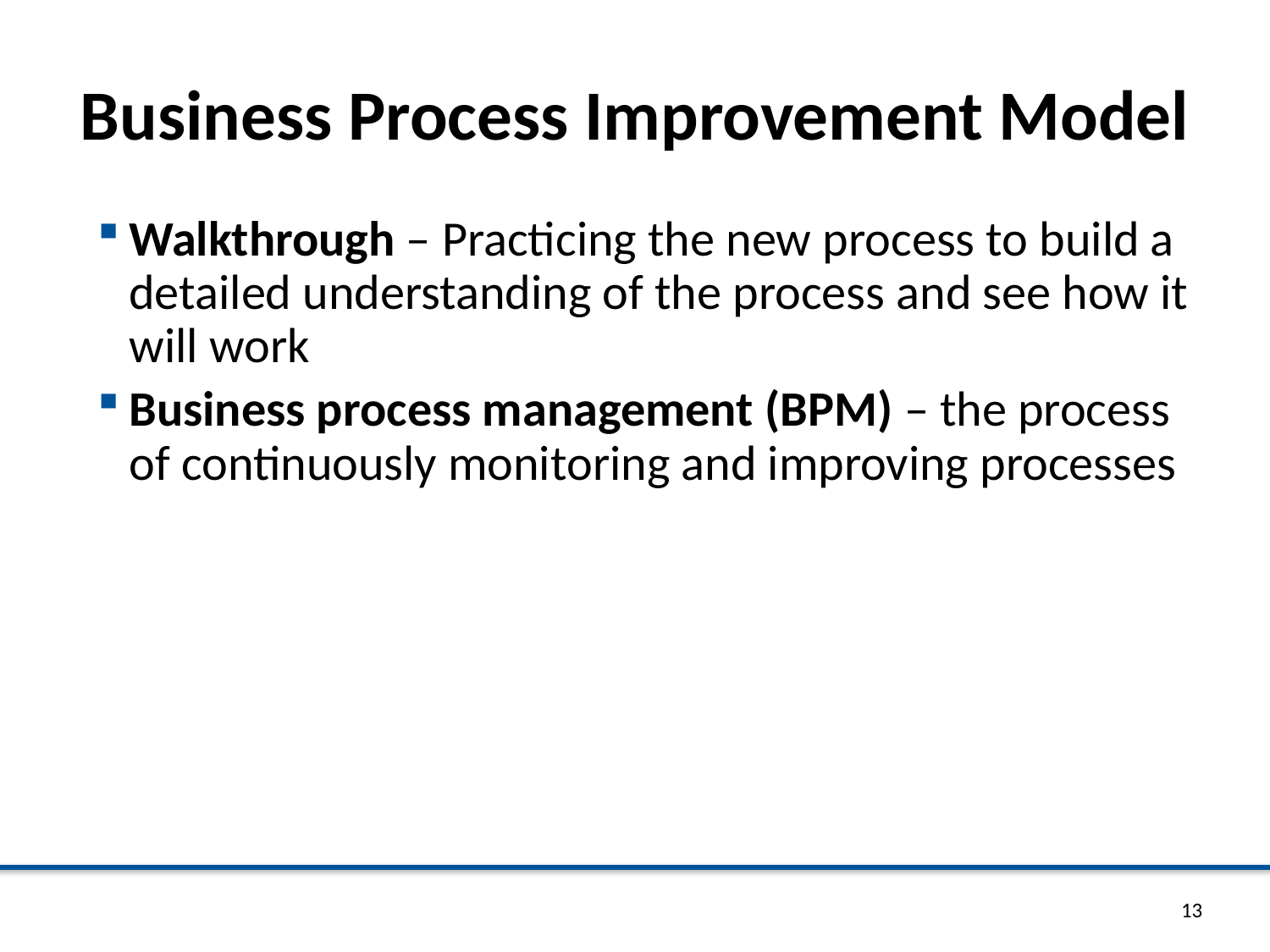

# Business Process Improvement Model
Walkthrough – Practicing the new process to build a detailed understanding of the process and see how it will work
Business process management (BPM) – the process of continuously monitoring and improving processes
13